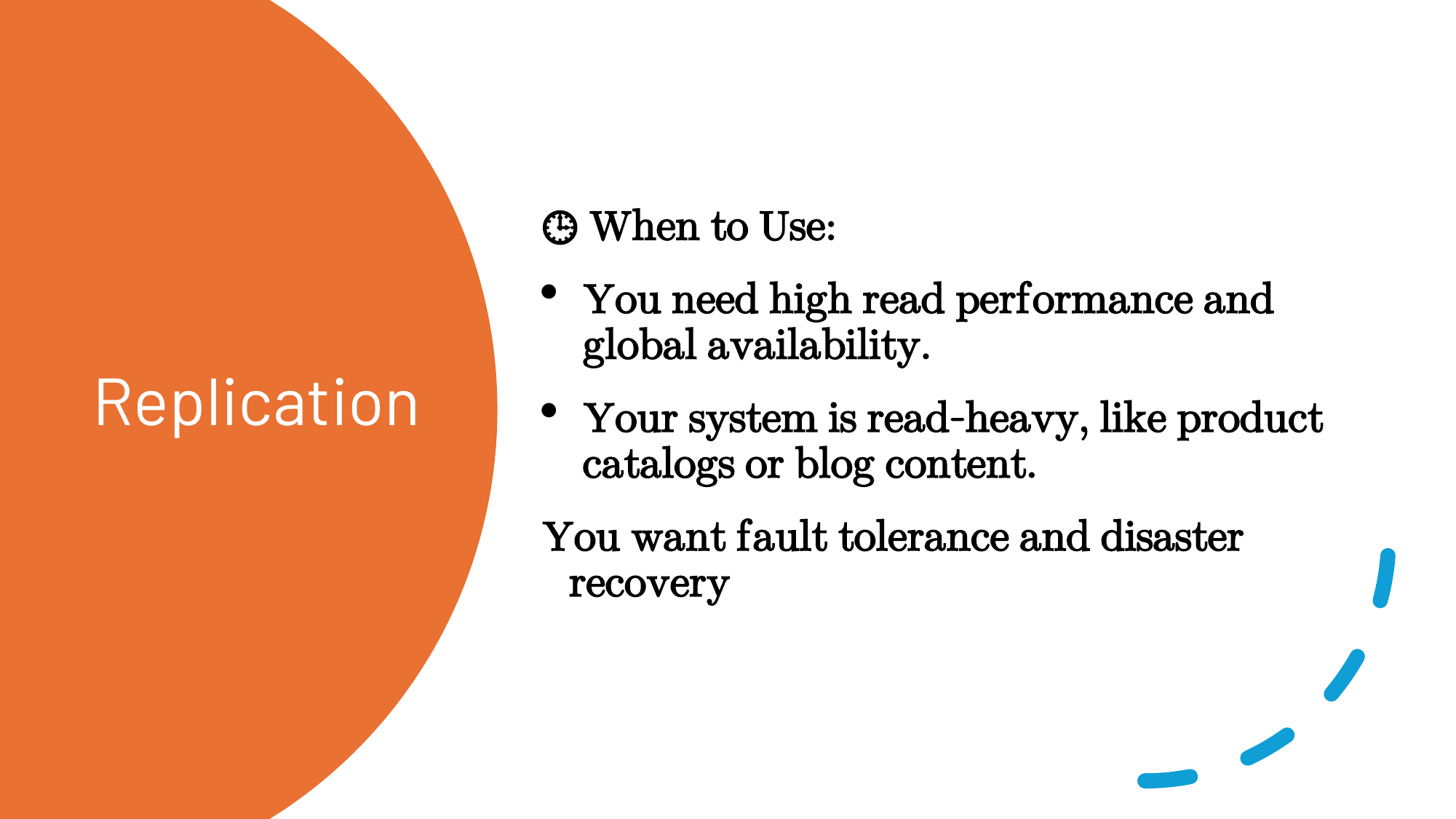

🕒 When to Use:
You need high read performance and global availability.
Your system is read-heavy, like product catalogs or blog content.
You want fault tolerance and disaster recovery
# Replication